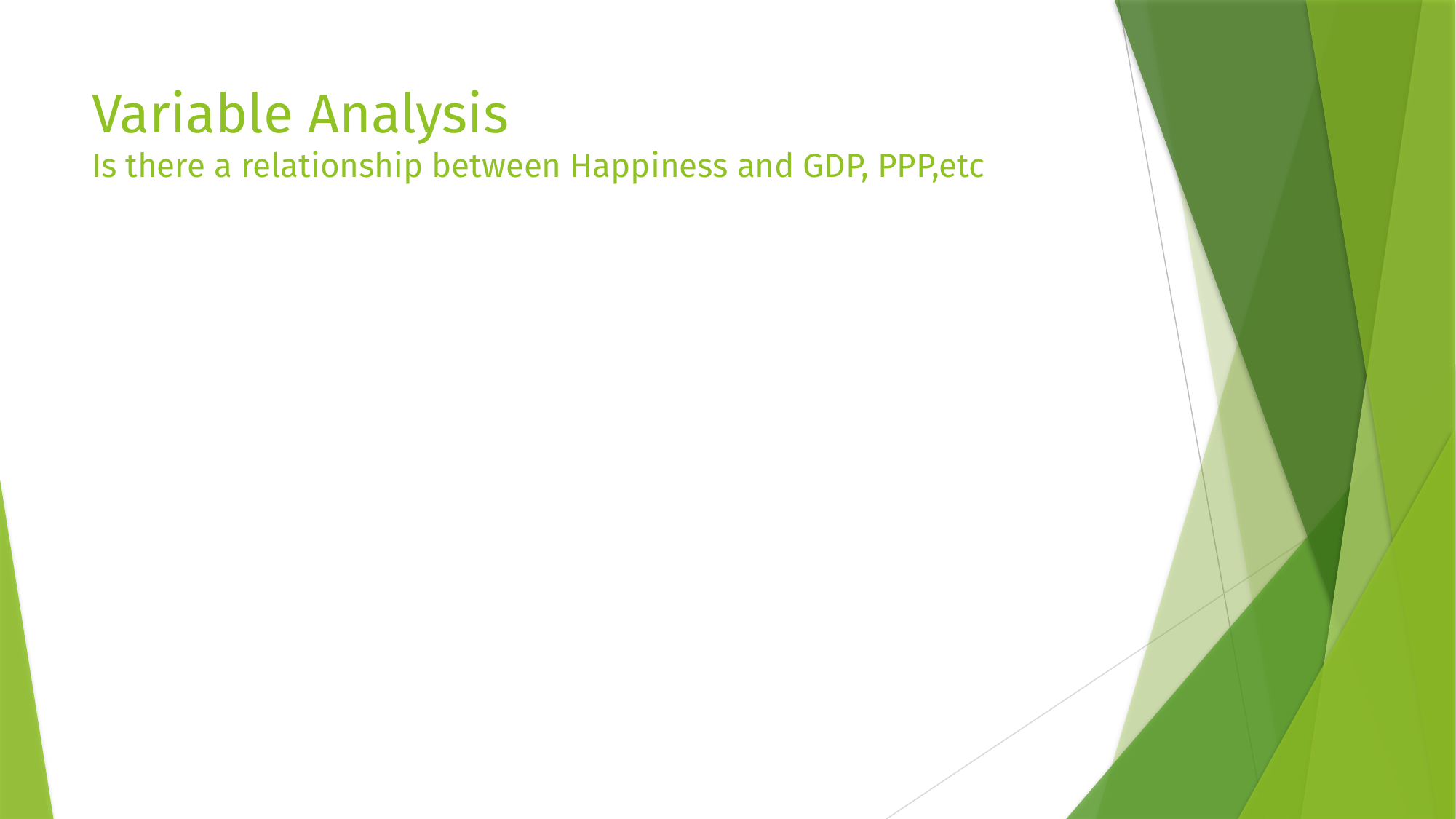

# Variable Analysis Is there a relationship between Happiness and GDP, PPP,etc